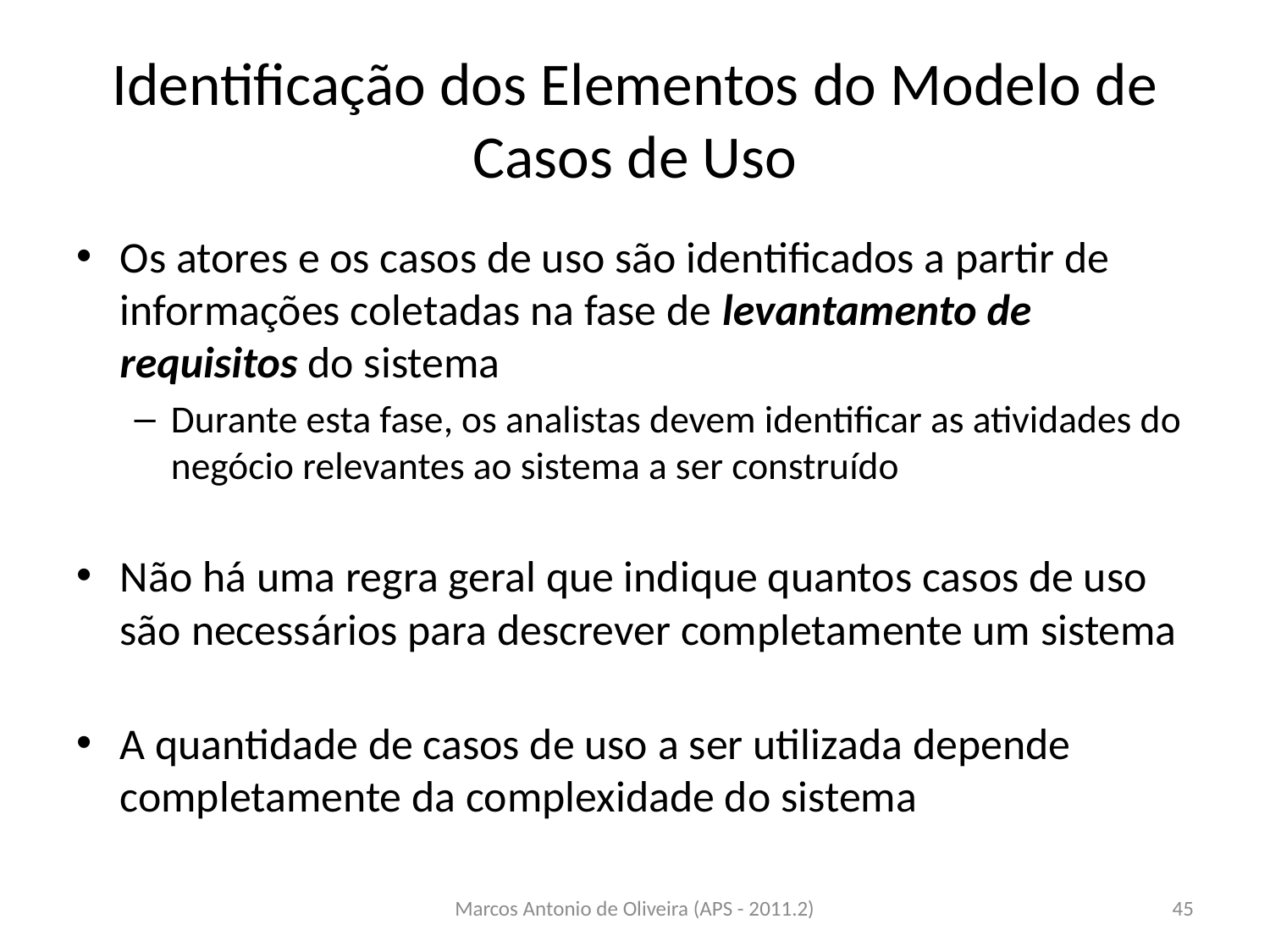

# Identificação dos Elementos do Modelo de Casos de Uso
Os atores e os casos de uso são identificados a partir de informações coletadas na fase de levantamento de requisitos do sistema
Durante esta fase, os analistas devem identificar as atividades do negócio relevantes ao sistema a ser construído

Não há uma regra geral que indique quantos casos de uso são necessários para descrever completamente um sistema

A quantidade de casos de uso a ser utilizada depende completamente da complexidade do sistema
Marcos Antonio de Oliveira (APS - 2011.2)
45